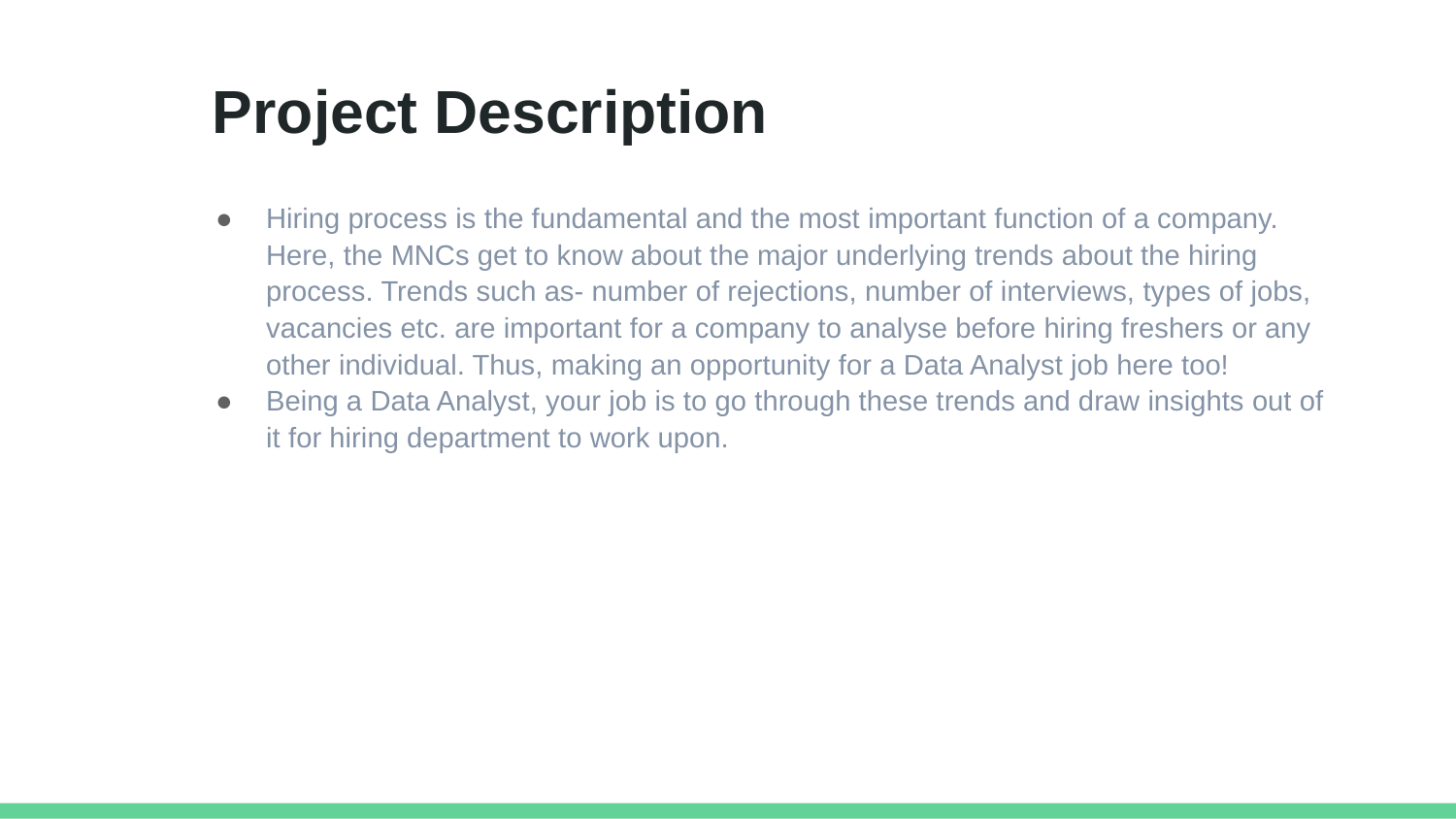

# Project Description
Hiring process is the fundamental and the most important function of a company. Here, the MNCs get to know about the major underlying trends about the hiring process. Trends such as- number of rejections, number of interviews, types of jobs, vacancies etc. are important for a company to analyse before hiring freshers or any other individual. Thus, making an opportunity for a Data Analyst job here too!
Being a Data Analyst, your job is to go through these trends and draw insights out of it for hiring department to work upon.